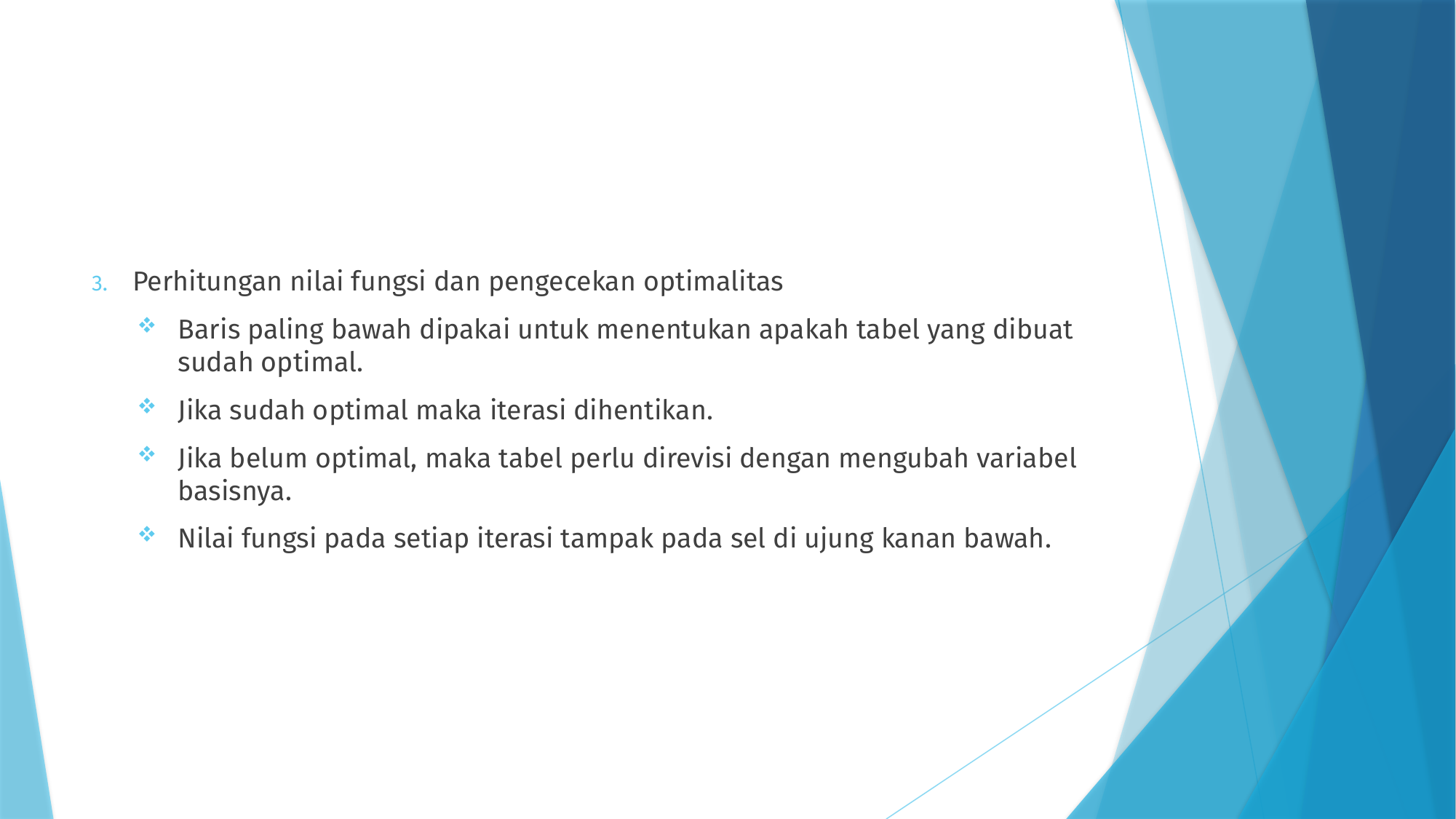

Perhitungan nilai fungsi dan pengecekan optimalitas
Baris paling bawah dipakai untuk menentukan apakah tabel yang dibuat sudah optimal.
Jika sudah optimal maka iterasi dihentikan.
Jika belum optimal, maka tabel perlu direvisi dengan mengubah variabel basisnya.
Nilai fungsi pada setiap iterasi tampak pada sel di ujung kanan bawah.